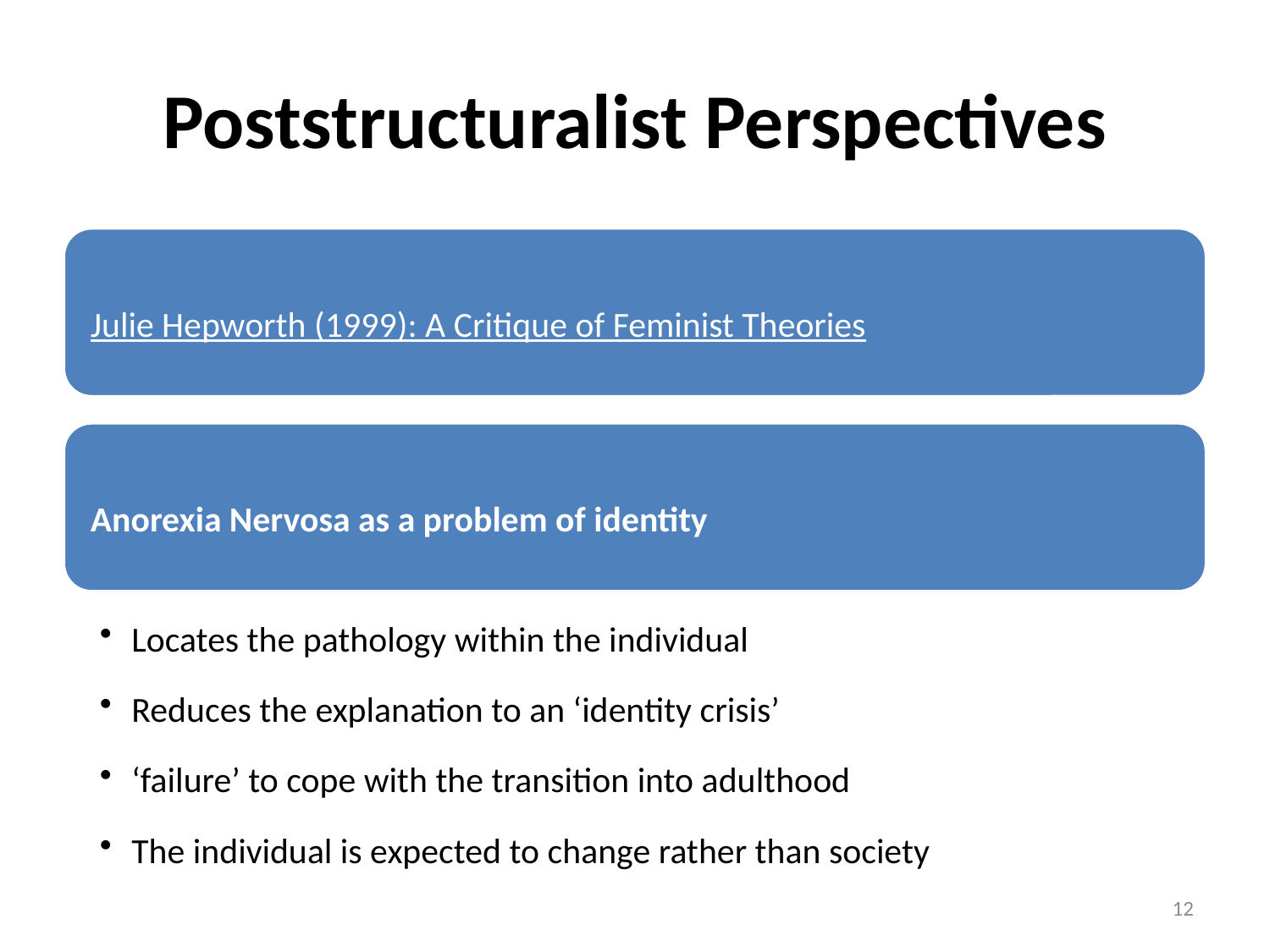

# Poststructuralist Perspectives

Julie Hepworth (1999): A Critique of Feminist Theories
Anorexia Nervosa as a problem of identity
Locates the pathology within the individual
Reduces the explanation to an ‘identity crisis’
‘failure’ to cope with the transition into adulthood
The individual is expected to change rather than society
12